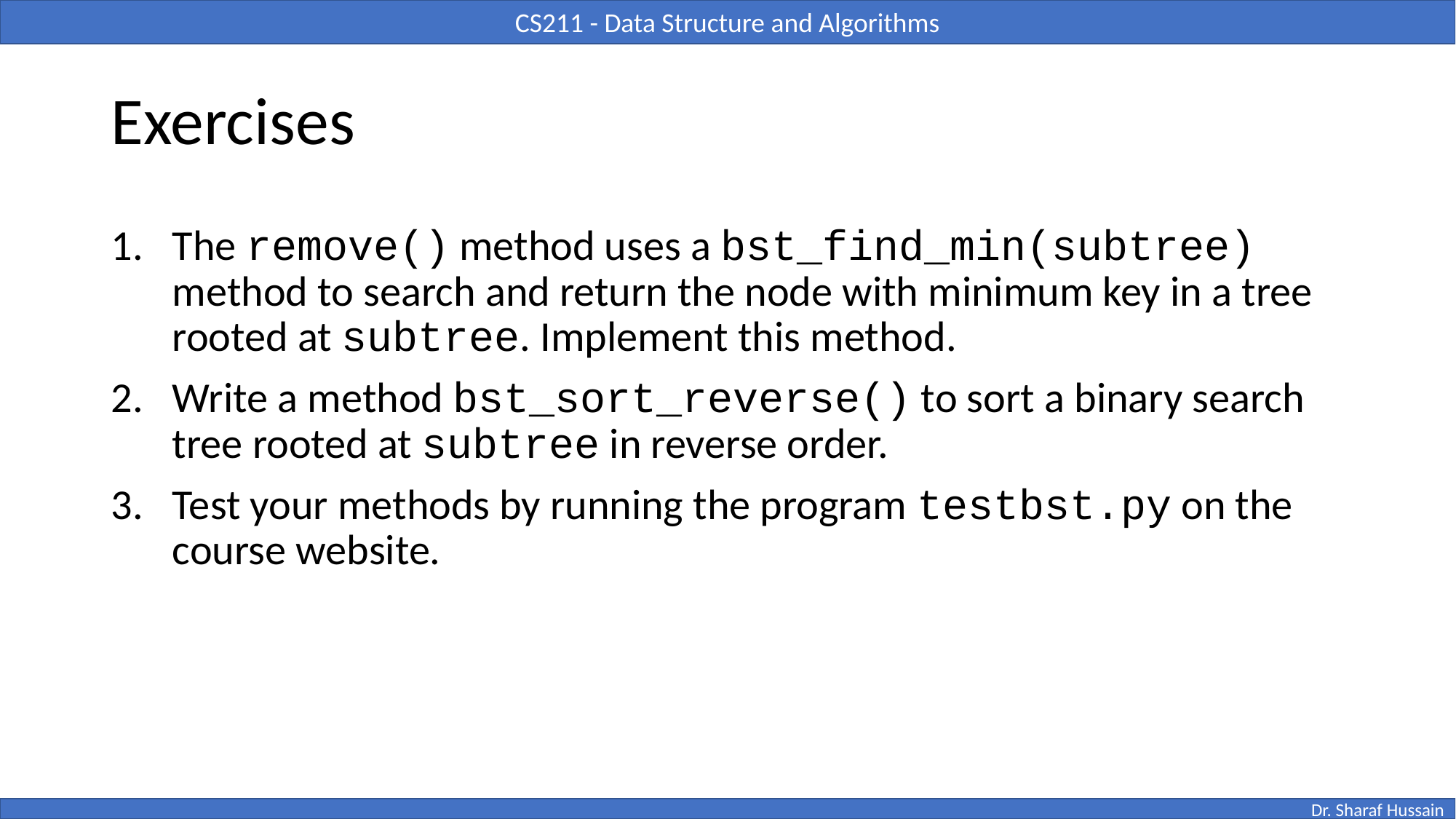

# Exercises
The remove() method uses a bst_find_min(subtree) method to search and return the node with minimum key in a tree rooted at subtree. Implement this method.
Write a method bst_sort_reverse() to sort a binary search tree rooted at subtree in reverse order.
Test your methods by running the program testbst.py on the course website.